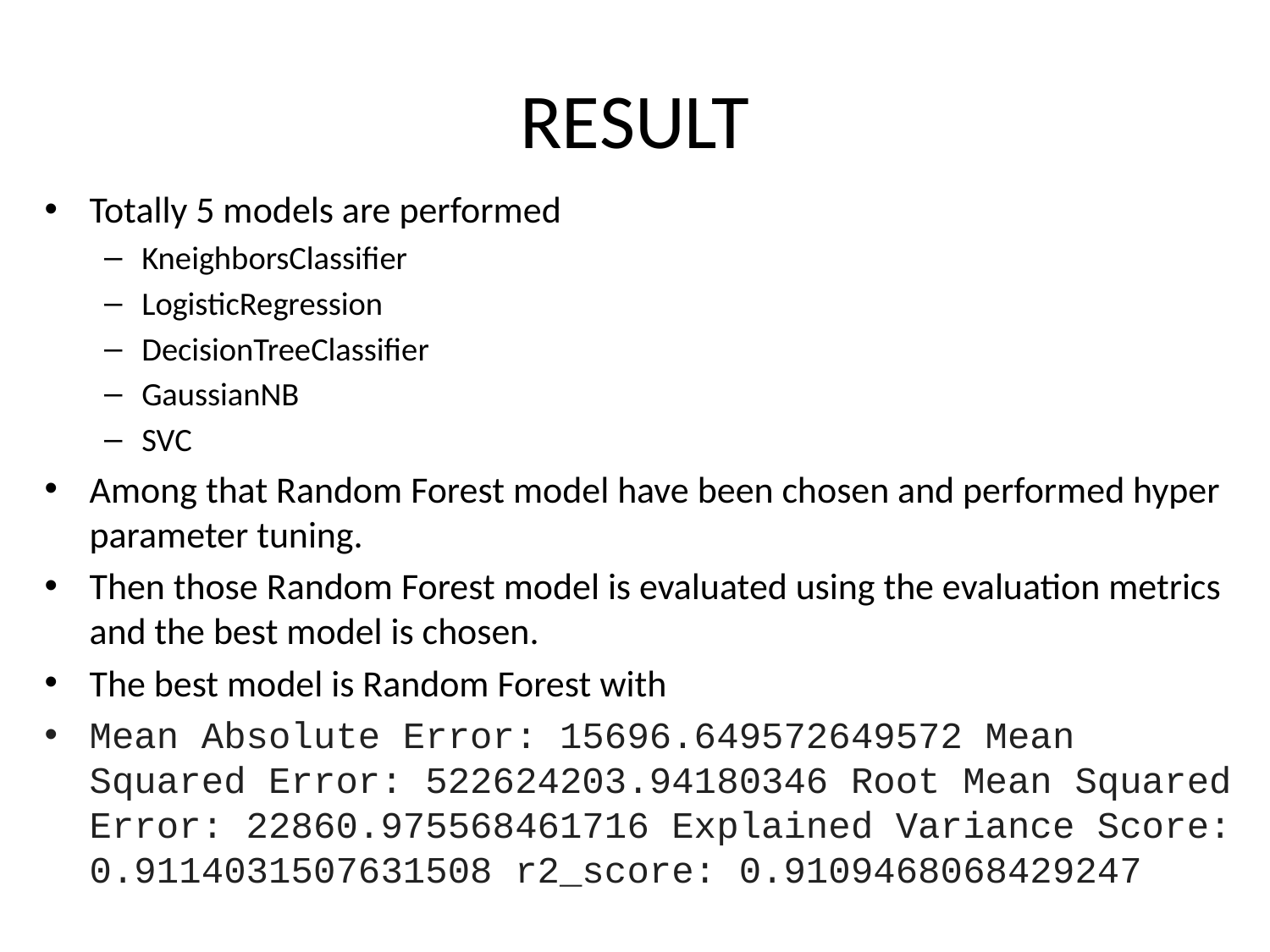

# RESULT
Totally 5 models are performed
KneighborsClassifier
LogisticRegression
DecisionTreeClassifier
GaussianNB
SVC
Among that Random Forest model have been chosen and performed hyper parameter tuning.
Then those Random Forest model is evaluated using the evaluation metrics and the best model is chosen.
The best model is Random Forest with
Mean Absolute Error: 15696.649572649572 Mean Squared Error: 522624203.94180346 Root Mean Squared Error: 22860.975568461716 Explained Variance Score: 0.9114031507631508 r2_score: 0.9109468068429247